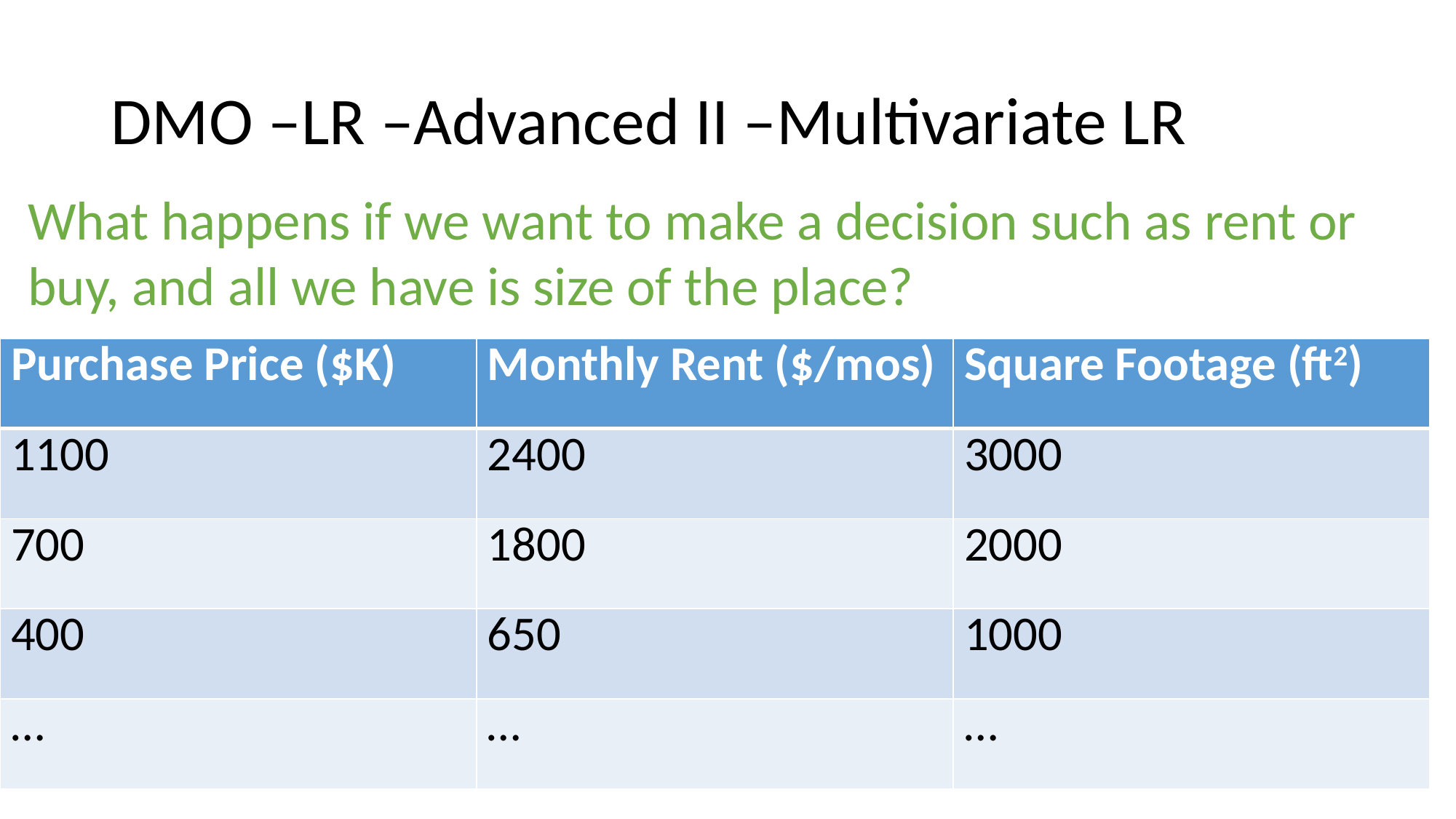

# DMO –LR –Advanced II –Multivariate LR
What happens if we want to make a decision such as rent or buy, and all we have is size of the place?
| Purchase Price ($K) | Monthly Rent ($/mos) | Square Footage (ft2) |
| --- | --- | --- |
| 1100 | 2400 | 3000 |
| 700 | 1800 | 2000 |
| 400 | 650 | 1000 |
| … | … | … |